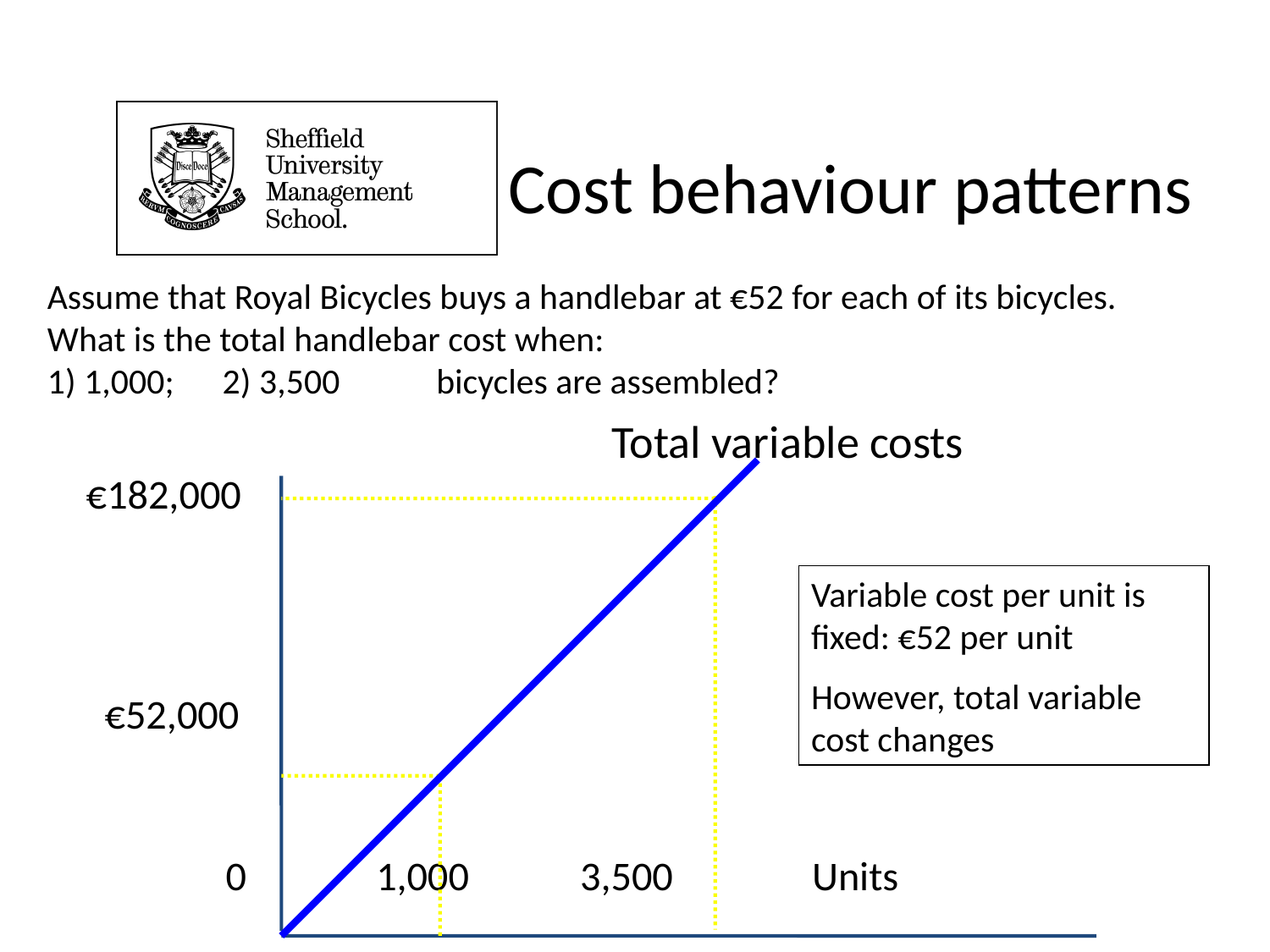

# Cost behaviour patterns
Assume that Royal Bicycles buys a handlebar at €52 for each of its bicycles.    What is the total handlebar cost when:
1) 1,000;      2) 3,500            bicycles are assembled?

  €182,000

    €52,000

                 0              1,000            3,500               Units
Total variable costs

Variable cost per unit is fixed: €52 per unit
However, total variable cost changes